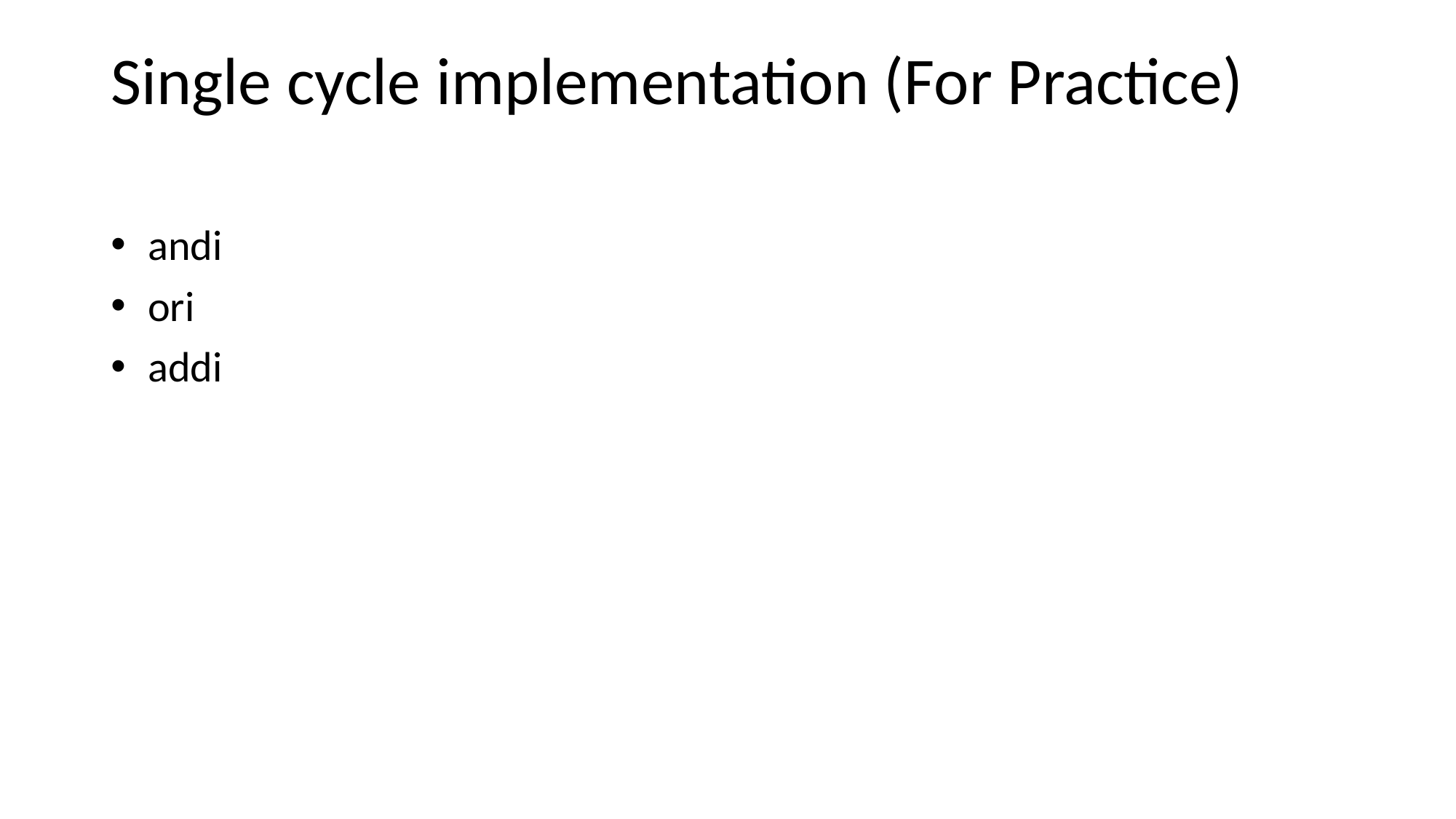

# Single cycle implementation (For Practice)
 andi
 ori
 addi